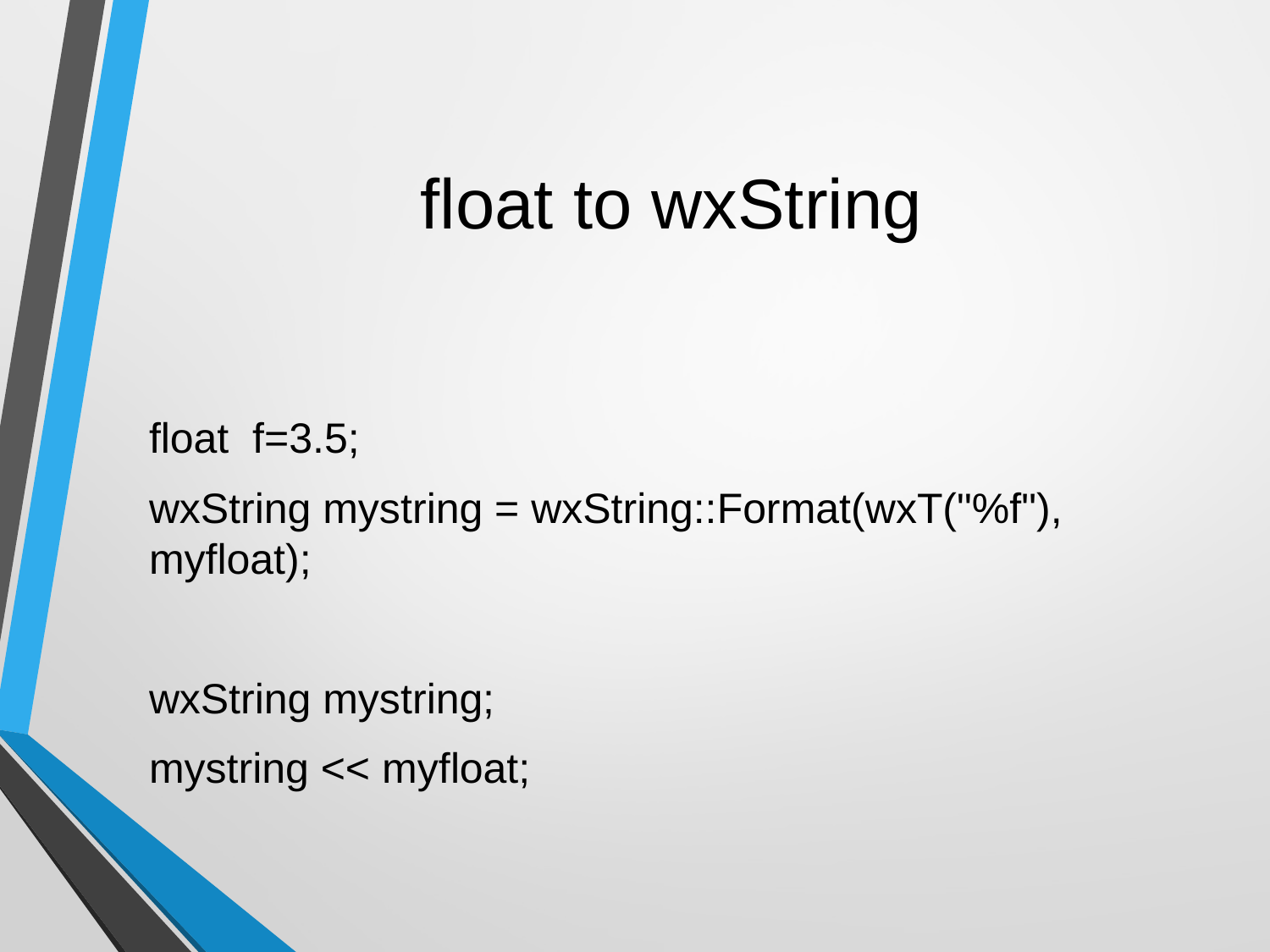

# float to wxString
float  f=3.5;
wxString mystring = wxString::Format(wxT("%f"), myfloat);

wxString mystring;
mystring << myfloat;